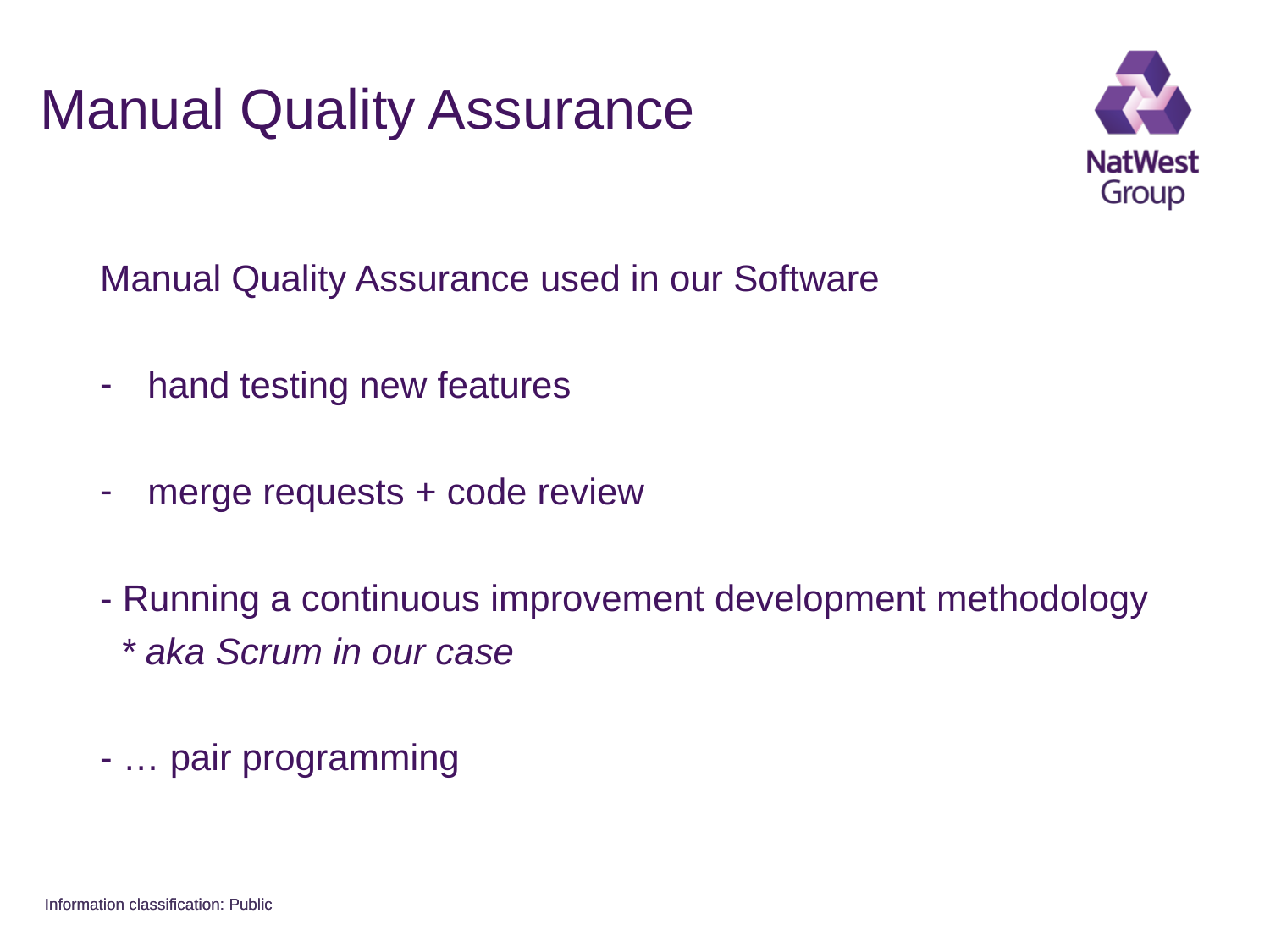

FOR INTERNAL USE ONLY
# Manual Quality Assurance
Manual Quality Assurance used in our Software

hand testing new features

merge requests + code review

- Running a continuous improvement development methodology
  * aka Scrum in our case

- … pair programming
Information classiﬁcation: Public